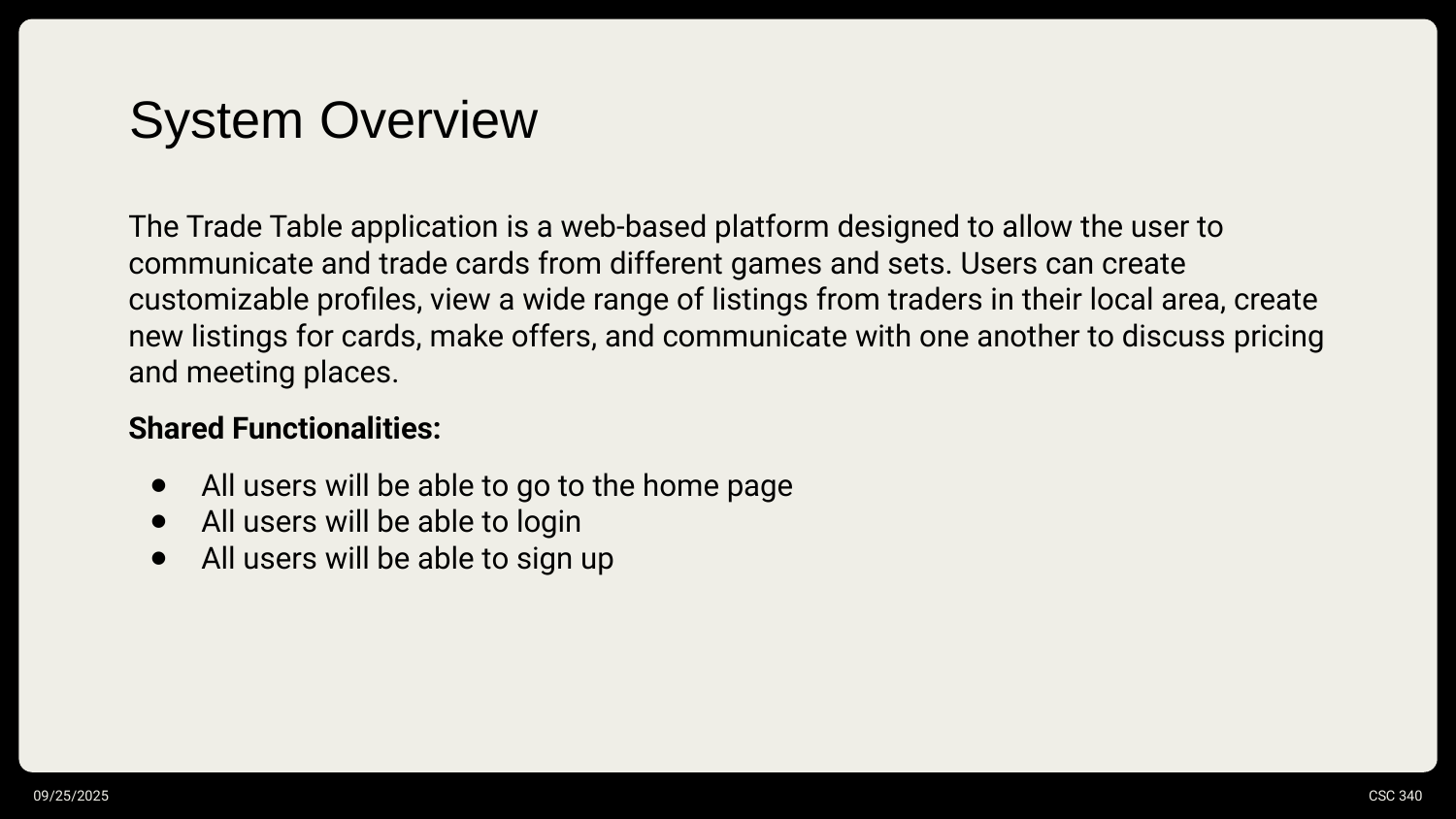

# System Overview
The Trade Table application is a web-based platform designed to allow the user to communicate and trade cards from different games and sets. Users can create customizable profiles, view a wide range of listings from traders in their local area, create new listings for cards, make offers, and communicate with one another to discuss pricing and meeting places.
Shared Functionalities:
All users will be able to go to the home page
All users will be able to login
All users will be able to sign up
09/25/2025
CSC 340